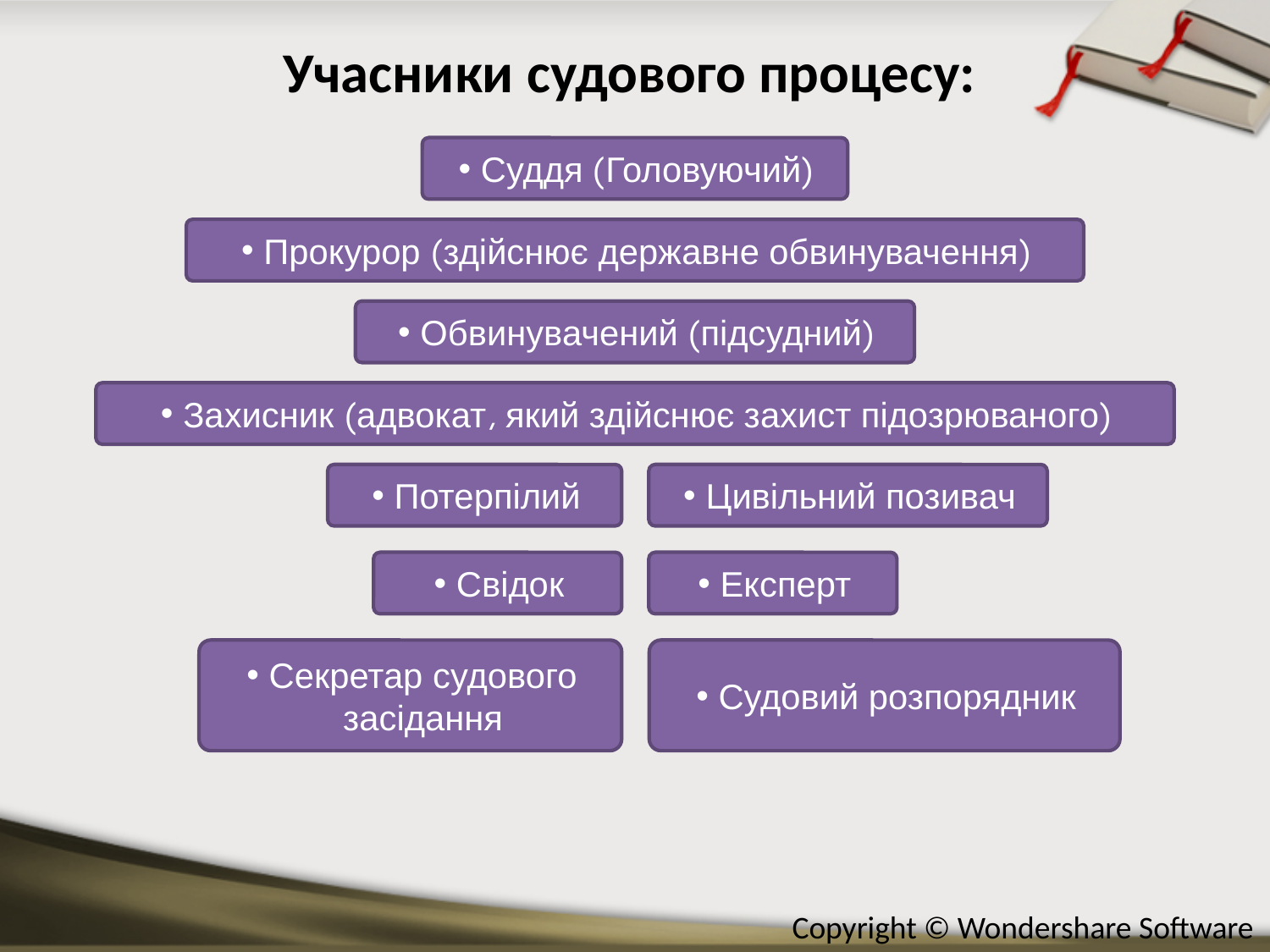

# Учасники судового процесу:
Суддя (Головуючий)
Прокурор (здійснює державне обвинувачення)
Обвинувачений (підсудний)
Захисник (адвокат, який здійснює захист підозрюваного)
Потерпілий
Цивільний позивач
Свідок
Експерт
Секретар судового засідання
Судовий розпорядник